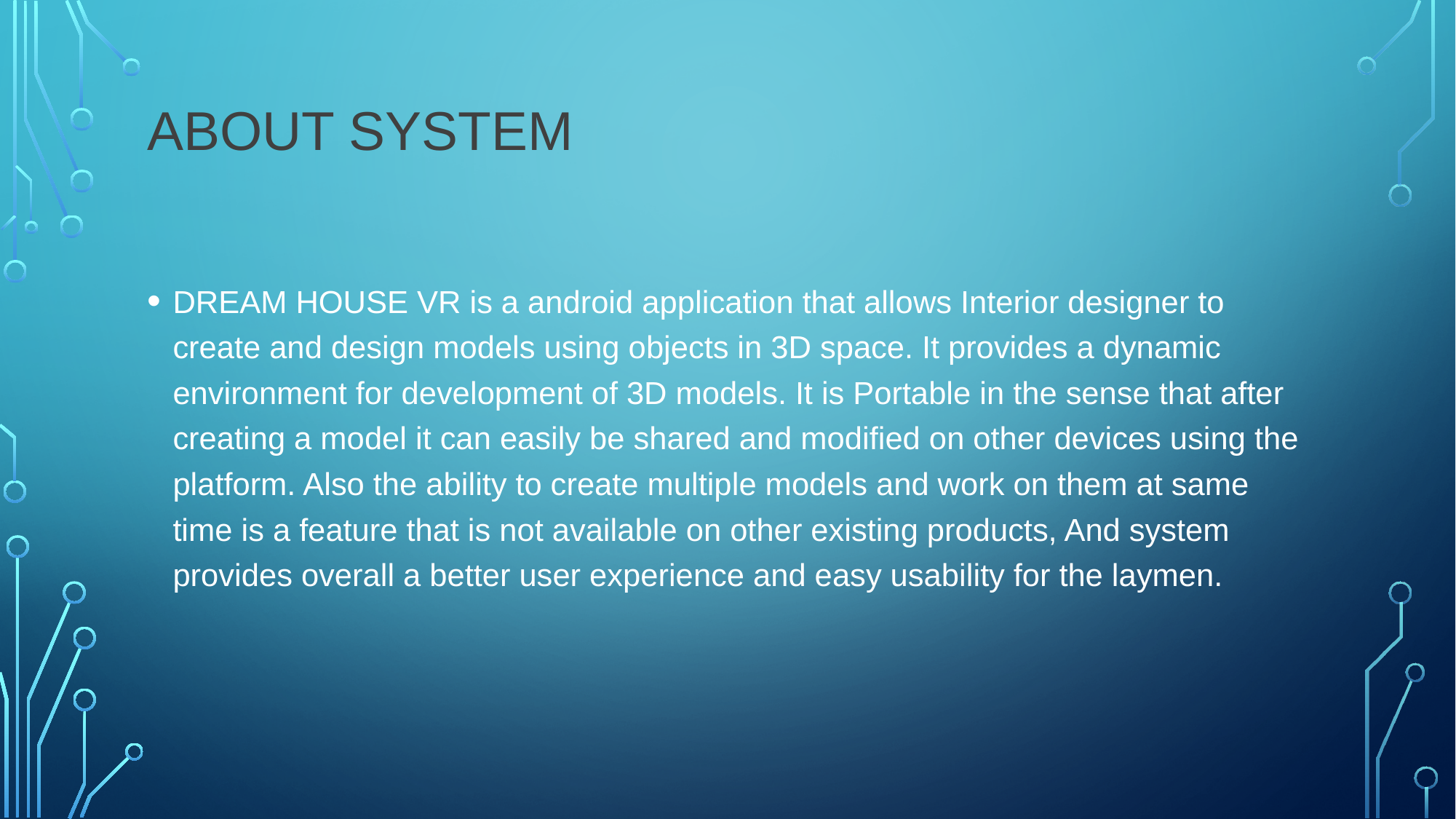

# ABOUT sYSTEM
DREAM HOUSE VR is a android application that allows Interior designer to create and design models using objects in 3D space. It provides a dynamic environment for development of 3D models. It is Portable in the sense that after creating a model it can easily be shared and modified on other devices using the platform. Also the ability to create multiple models and work on them at same time is a feature that is not available on other existing products, And system provides overall a better user experience and easy usability for the laymen.